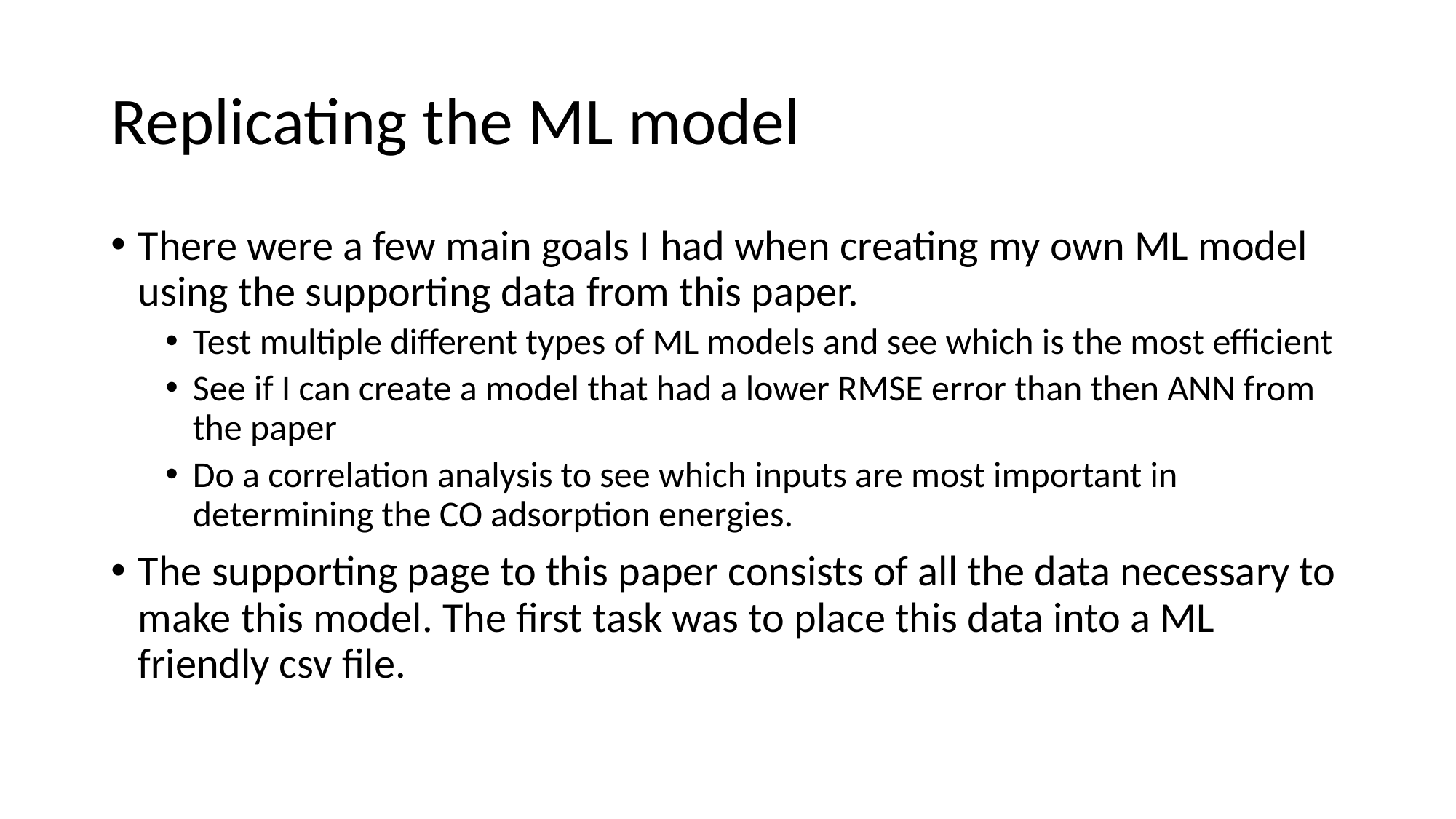

# Replicating the ML model
There were a few main goals I had when creating my own ML model using the supporting data from this paper.
Test multiple different types of ML models and see which is the most efficient
See if I can create a model that had a lower RMSE error than then ANN from the paper
Do a correlation analysis to see which inputs are most important in determining the CO adsorption energies.
The supporting page to this paper consists of all the data necessary to make this model. The first task was to place this data into a ML friendly csv file.